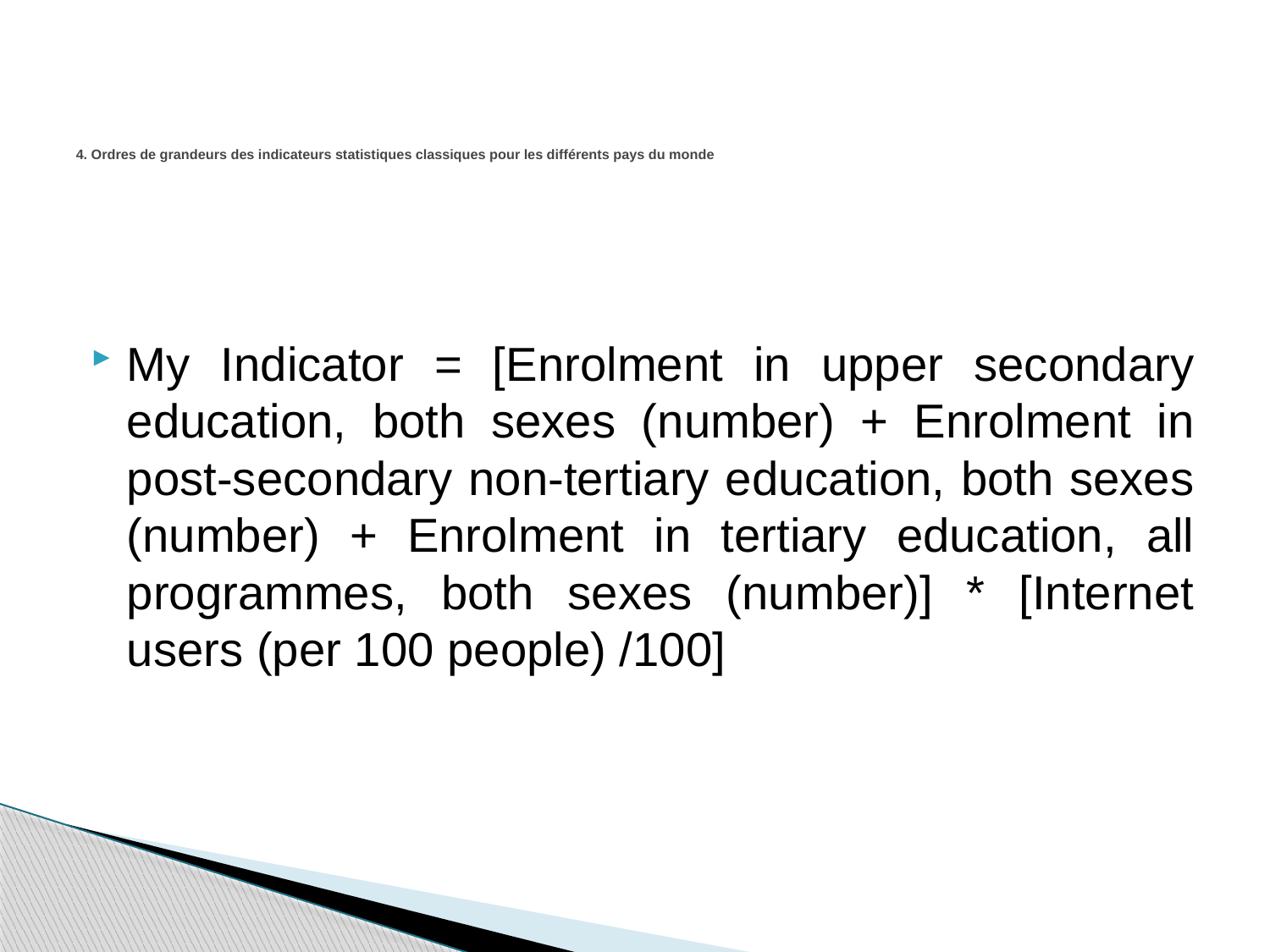

# 4. Ordres de grandeurs des indicateurs statistiques classiques pour les différents pays du monde
My Indicator = [Enrolment in upper secondary education, both sexes (number) + Enrolment in post-secondary non-tertiary education, both sexes (number) + Enrolment in tertiary education, all programmes, both sexes (number)] * [Internet users (per 100 people) /100]